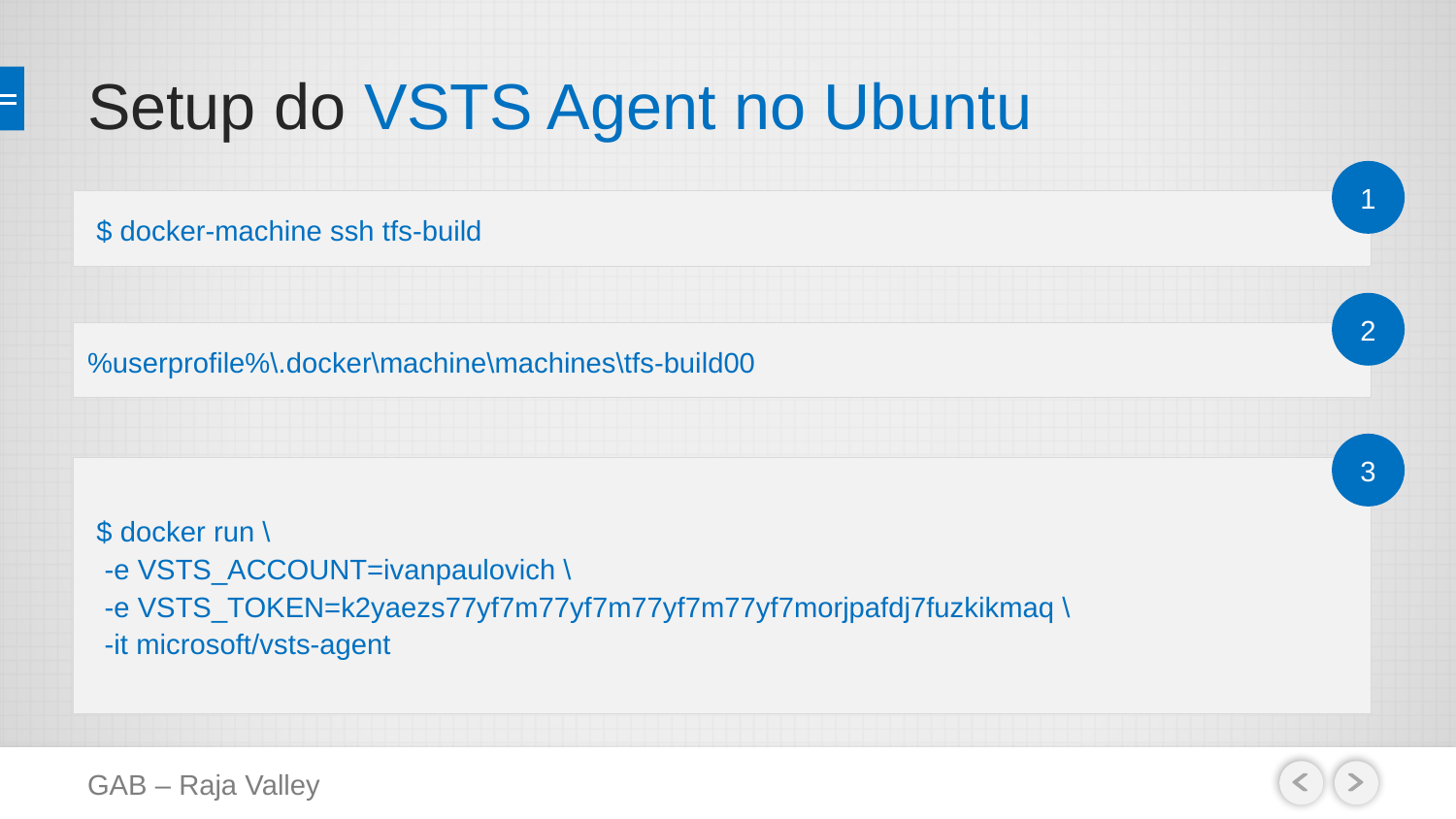

# Setup do VSTS Agent no Ubuntu
1
$ docker-machine ssh tfs-build
2
%userprofile%\.docker\machine\machines\tfs-build00
3
$ docker run \
 -e VSTS_ACCOUNT=ivanpaulovich \
 -e VSTS_TOKEN=k2yaezs77yf7m77yf7m77yf7m77yf7morjpafdj7fuzkikmaq \
 -it microsoft/vsts-agent
GAB – Raja Valley